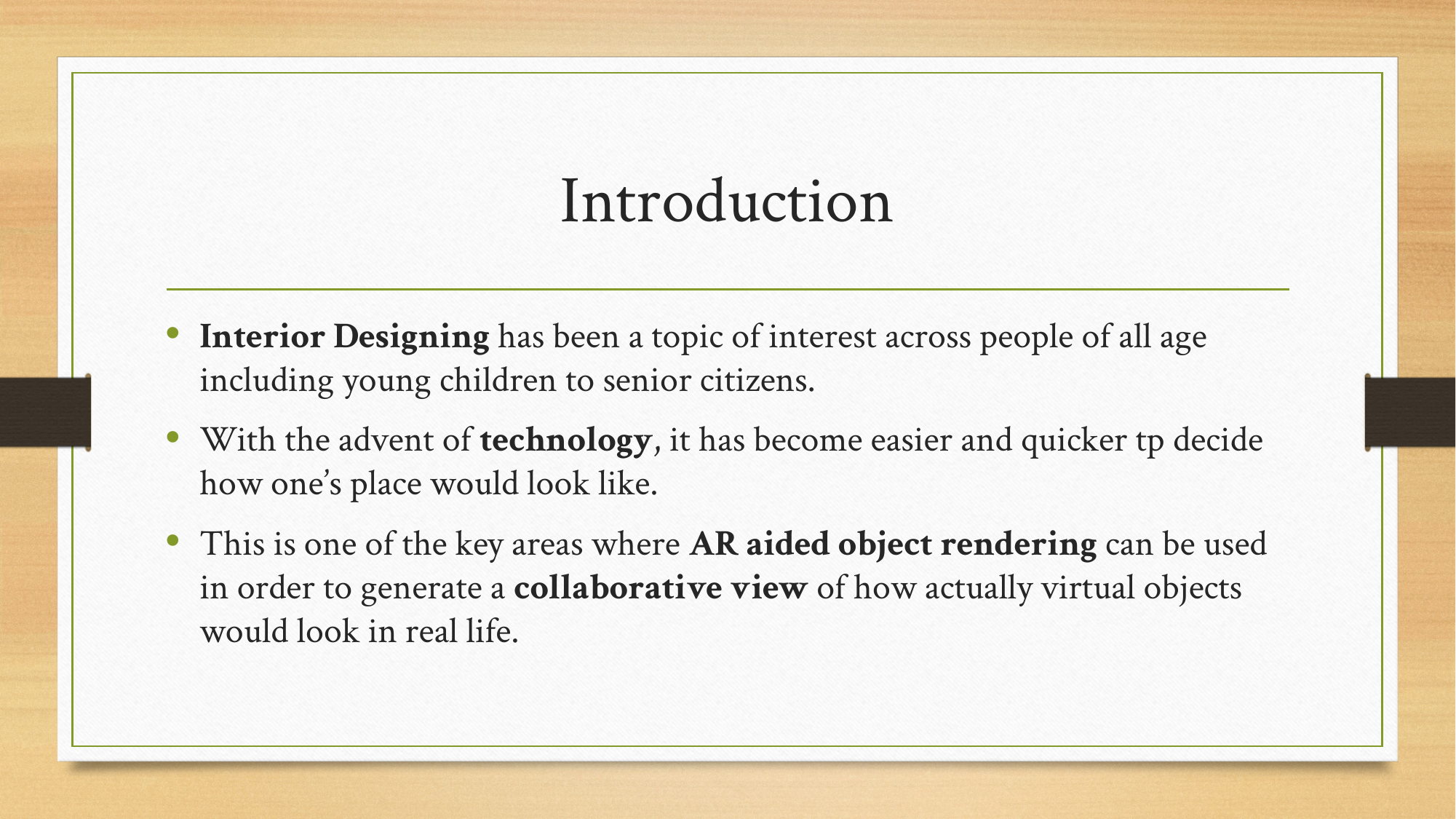

# Introduction
Interior Designing has been a topic of interest across people of all age including young children to senior citizens.
With the advent of technology, it has become easier and quicker tp decide how one’s place would look like.
This is one of the key areas where AR aided object rendering can be used in order to generate a collaborative view of how actually virtual objects would look in real life.